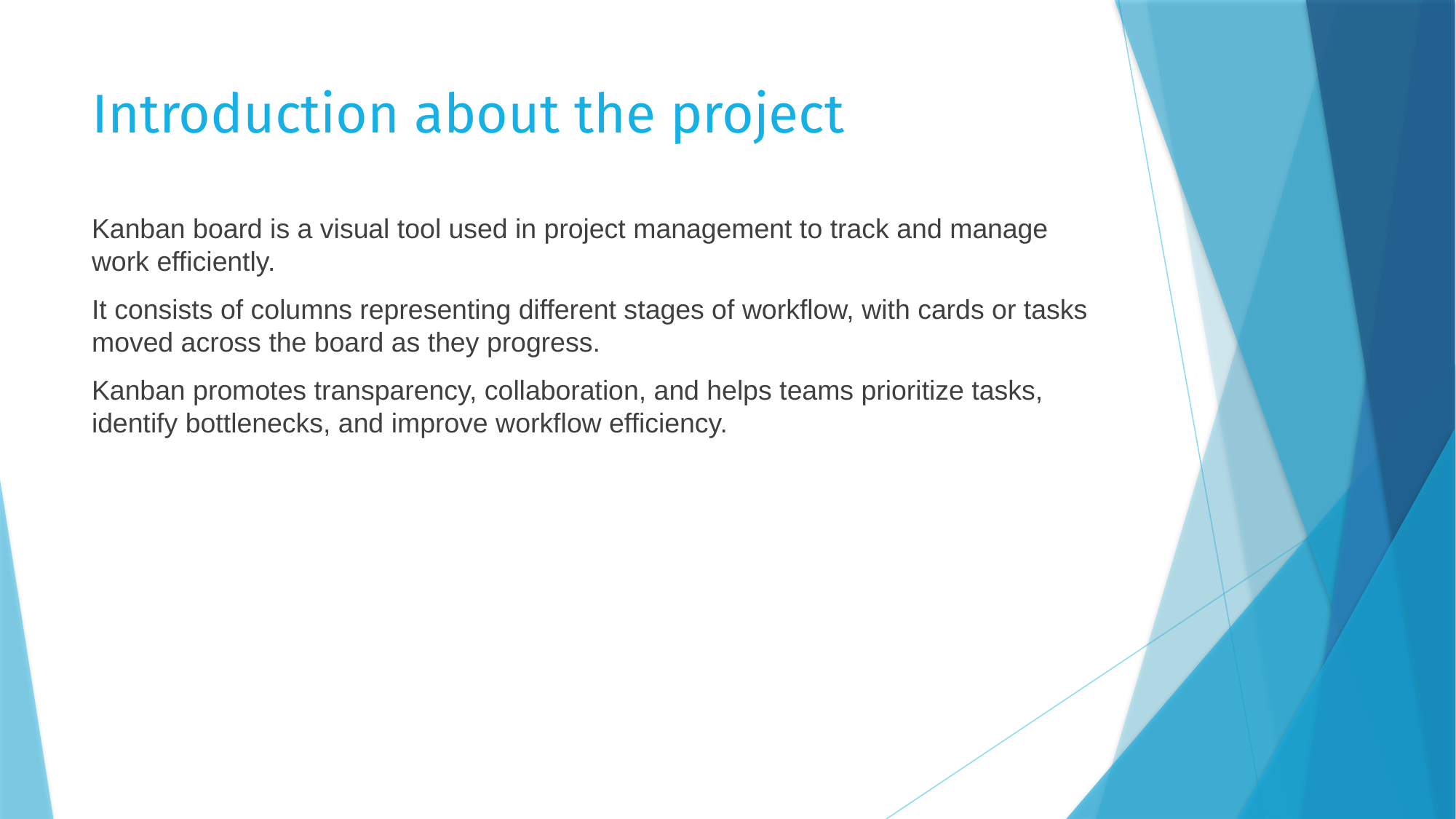

# Introduction about the project

Kanban board is a visual tool used in project management to track and manage work efficiently.
It consists of columns representing different stages of workflow, with cards or tasks moved across the board as they progress.
Kanban promotes transparency, collaboration, and helps teams prioritize tasks, identify bottlenecks, and improve workflow efficiency.